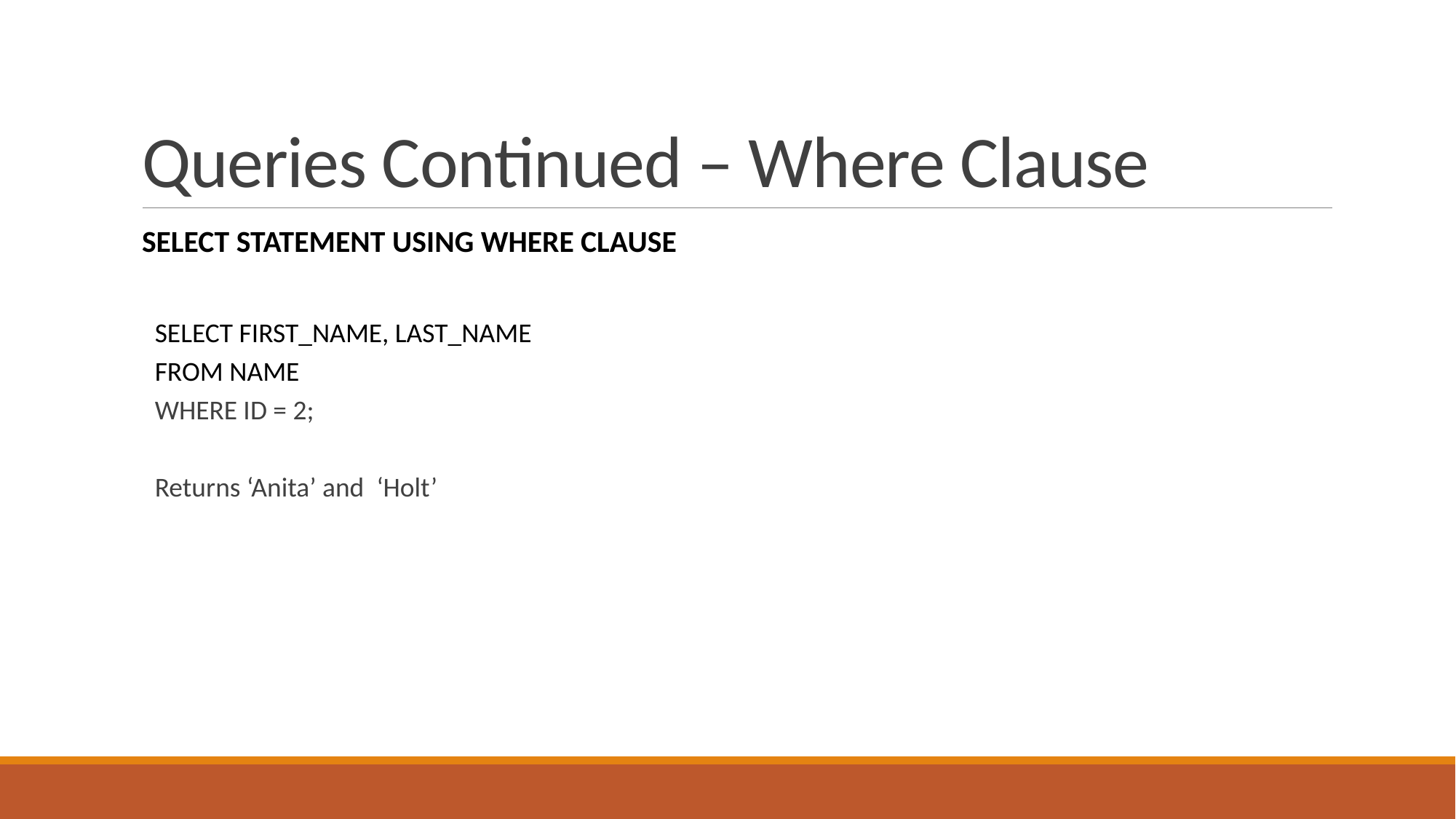

# Queries Continued – Where Clause
SELECT STATEMENT USING WHERE CLAUSE

SELECT FIRST_NAME, LAST_NAME
FROM NAME
WHERE ID = 2;

Returns ‘Anita’ and  ‘Holt’